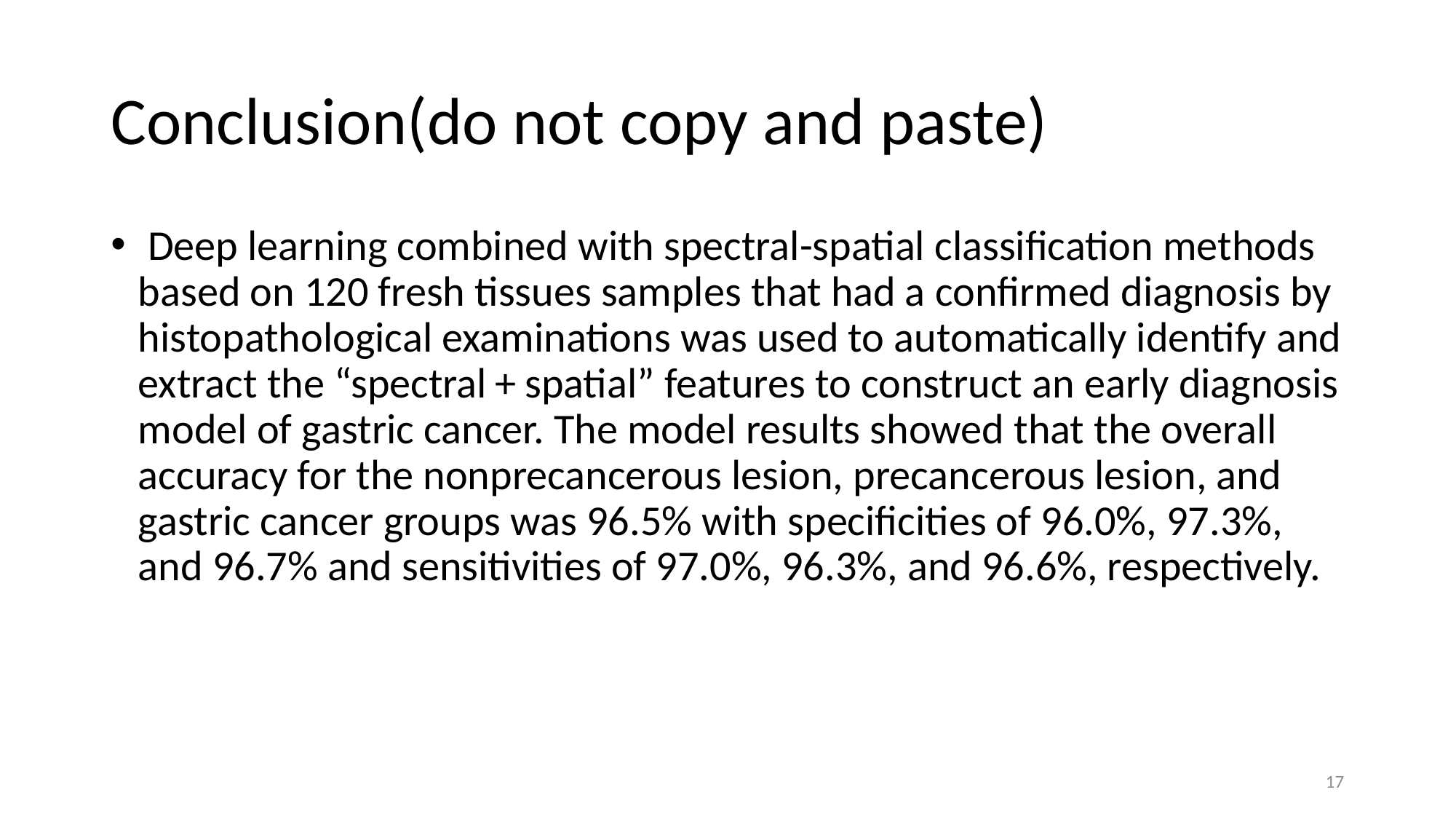

# Conclusion(do not copy and paste)
 Deep learning combined with spectral-spatial classification methods based on 120 fresh tissues samples that had a confirmed diagnosis by histopathological examinations was used to automatically identify and extract the “spectral + spatial” features to construct an early diagnosis model of gastric cancer. The model results showed that the overall accuracy for the nonprecancerous lesion, precancerous lesion, and gastric cancer groups was 96.5% with specificities of 96.0%, 97.3%, and 96.7% and sensitivities of 97.0%, 96.3%, and 96.6%, respectively.
17